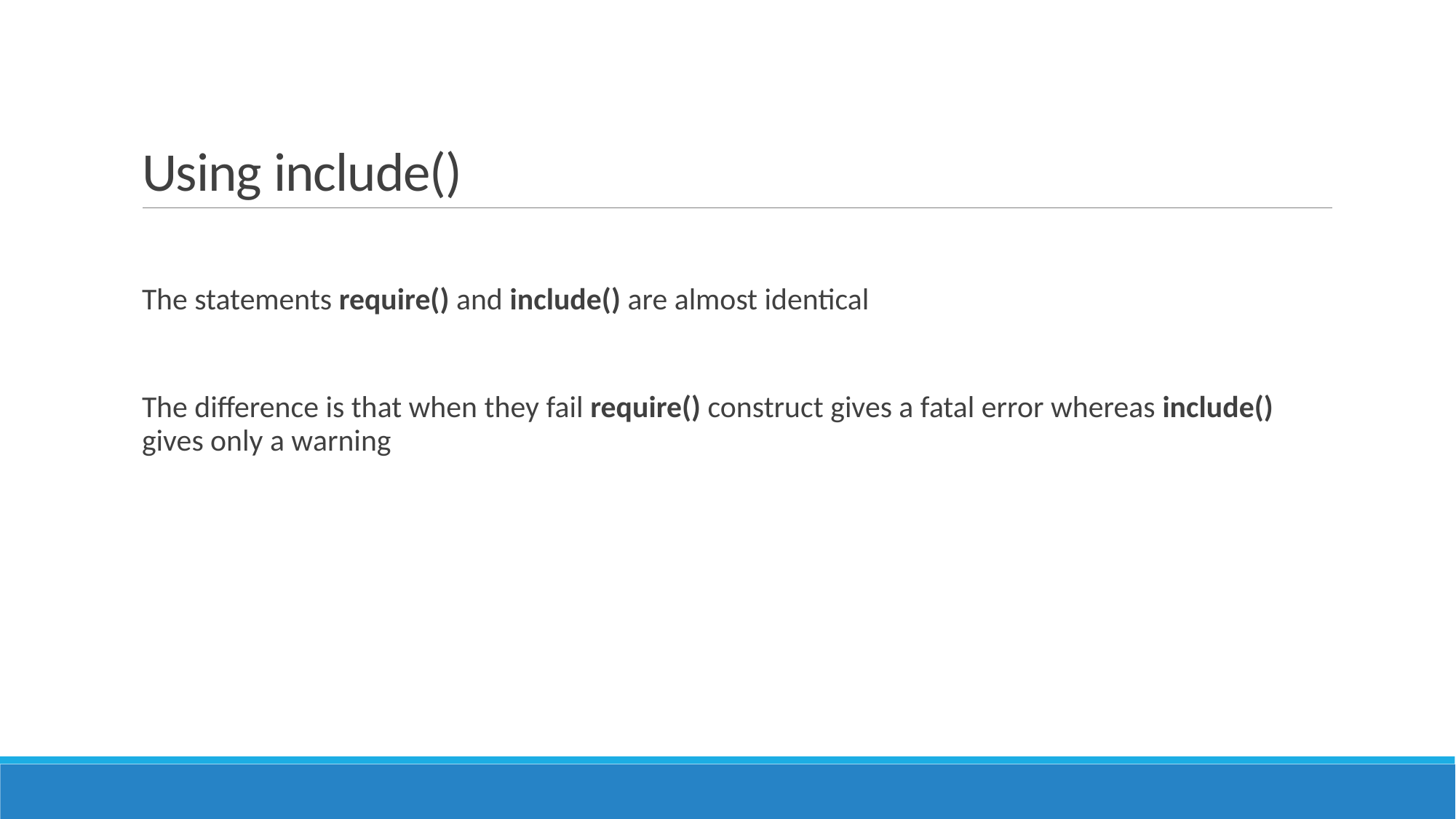

# Using include()

The statements require() and include() are almost identical

The difference is that when they fail require() construct gives a fatal error whereas include() gives only a warning